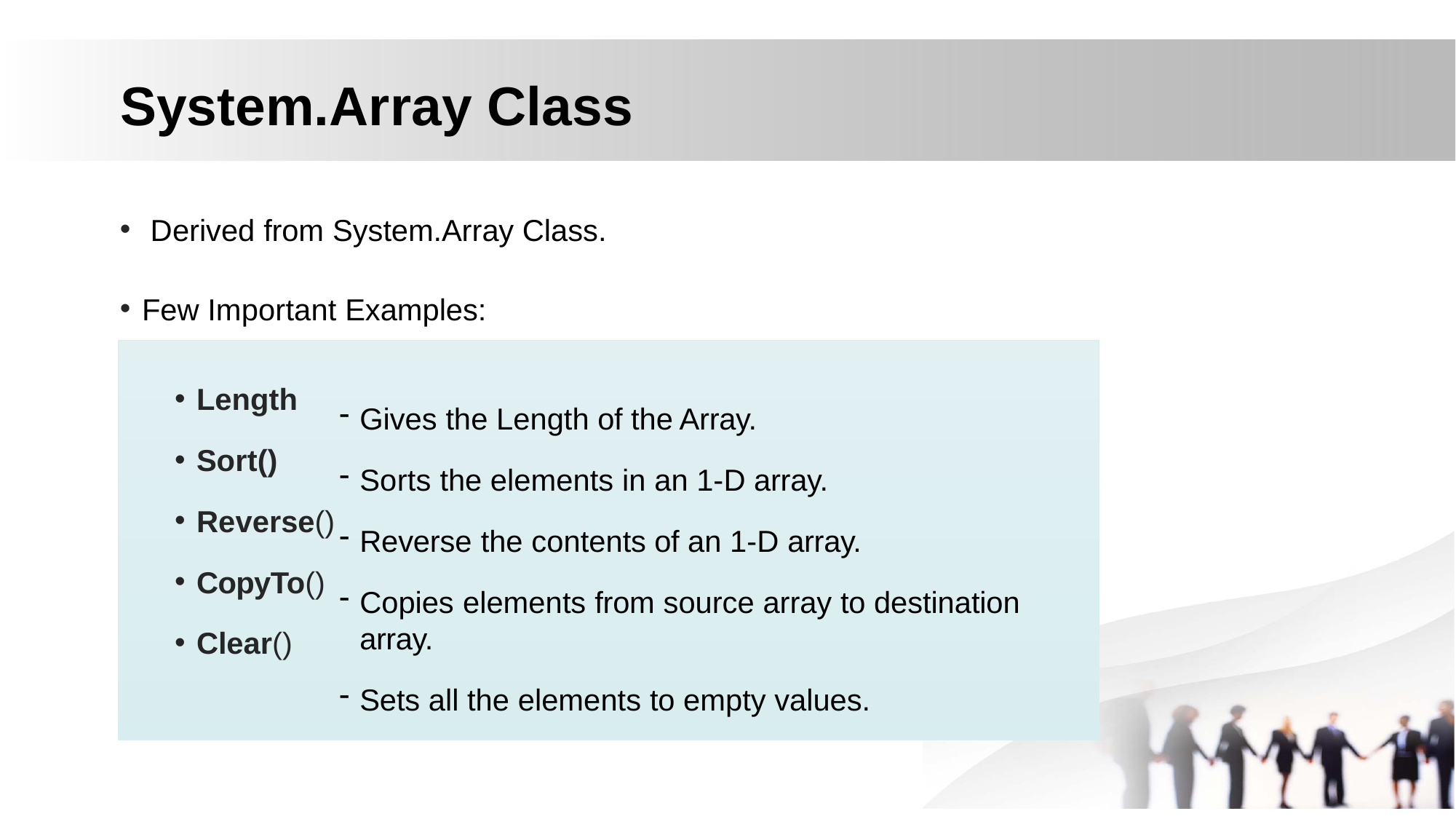

# System.Array Class
 Derived from System.Array Class.
Few Important Examples:

Length
Sort()
Reverse()
CopyTo()
Clear()

Gives the Length of the Array.
Sorts the elements in an 1-D array.
Reverse the contents of an 1-D array.
Copies elements from source array to destination array.
Sets all the elements to empty values.